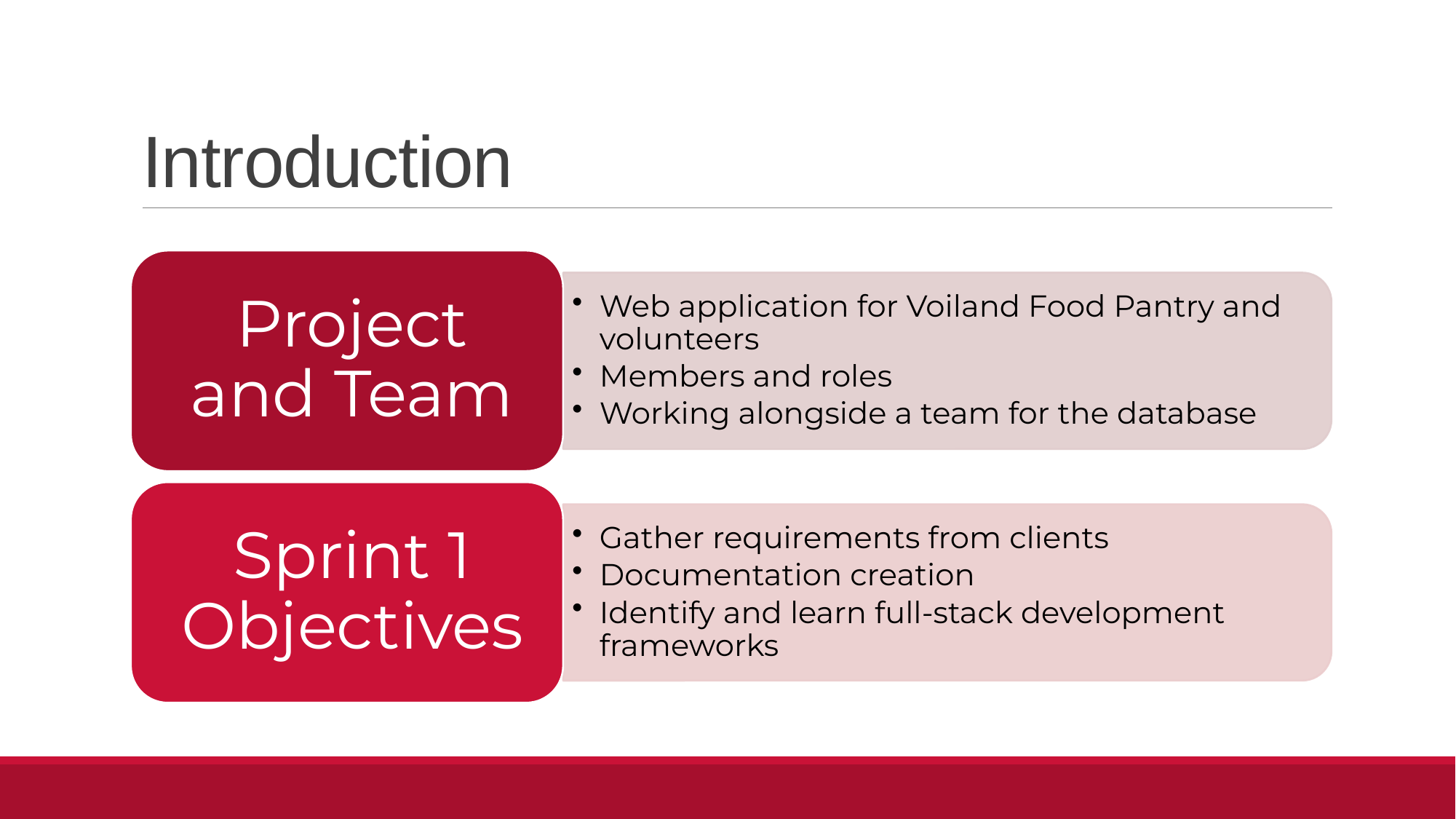

# Introduction
Web application for Voiland Food Pantry and volunteers
Members and roles
Working alongside a team for the database
Project and Team
Gather requirements from clients
Documentation creation
Identify and learn full-stack development frameworks
Sprint 1 Objectives